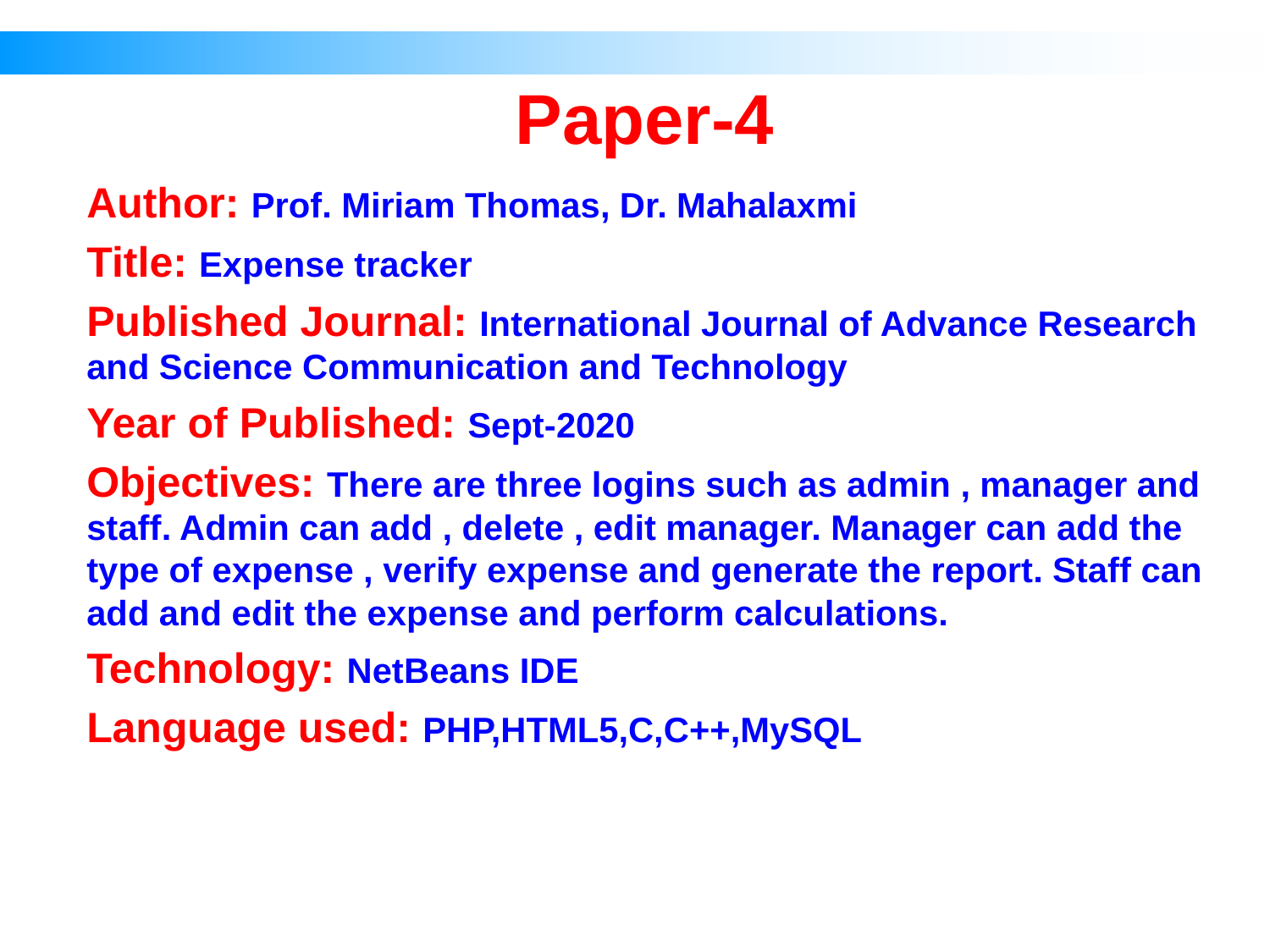

# Paper-4
Author: Prof. Miriam Thomas, Dr. Mahalaxmi
Title: Expense tracker
Published Journal: International Journal of Advance Research and Science Communication and Technology
Year of Published: Sept-2020
Objectives: There are three logins such as admin , manager and staff. Admin can add , delete , edit manager. Manager can add the type of expense , verify expense and generate the report. Staff can add and edit the expense and perform calculations.
Technology: NetBeans IDE
Language used: PHP,HTML5,C,C++,MySQL